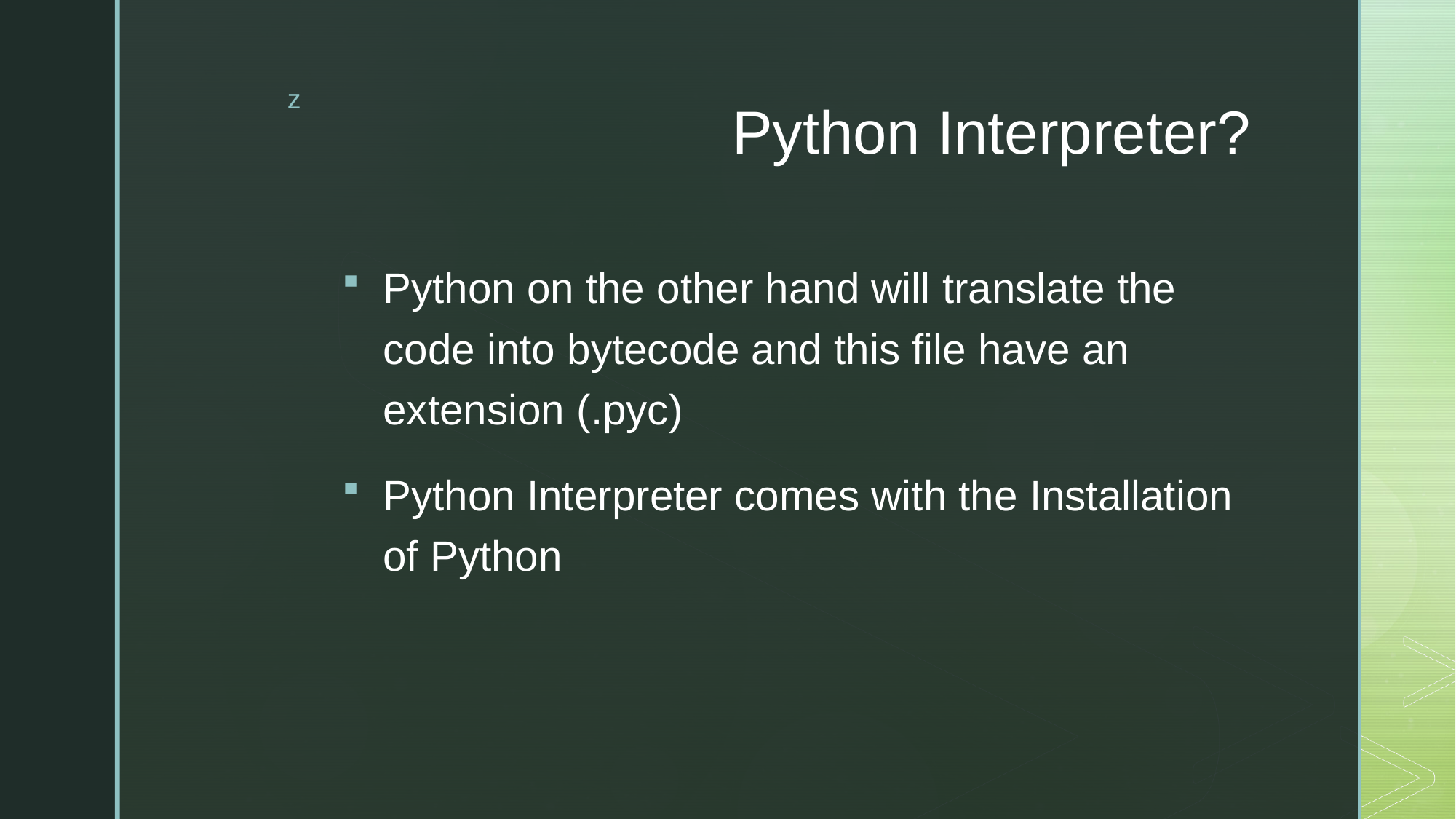

# Python Interpreter?
Python on the other hand will translate the code into bytecode and this file have an extension (.pyc)
Python Interpreter comes with the Installation of Python